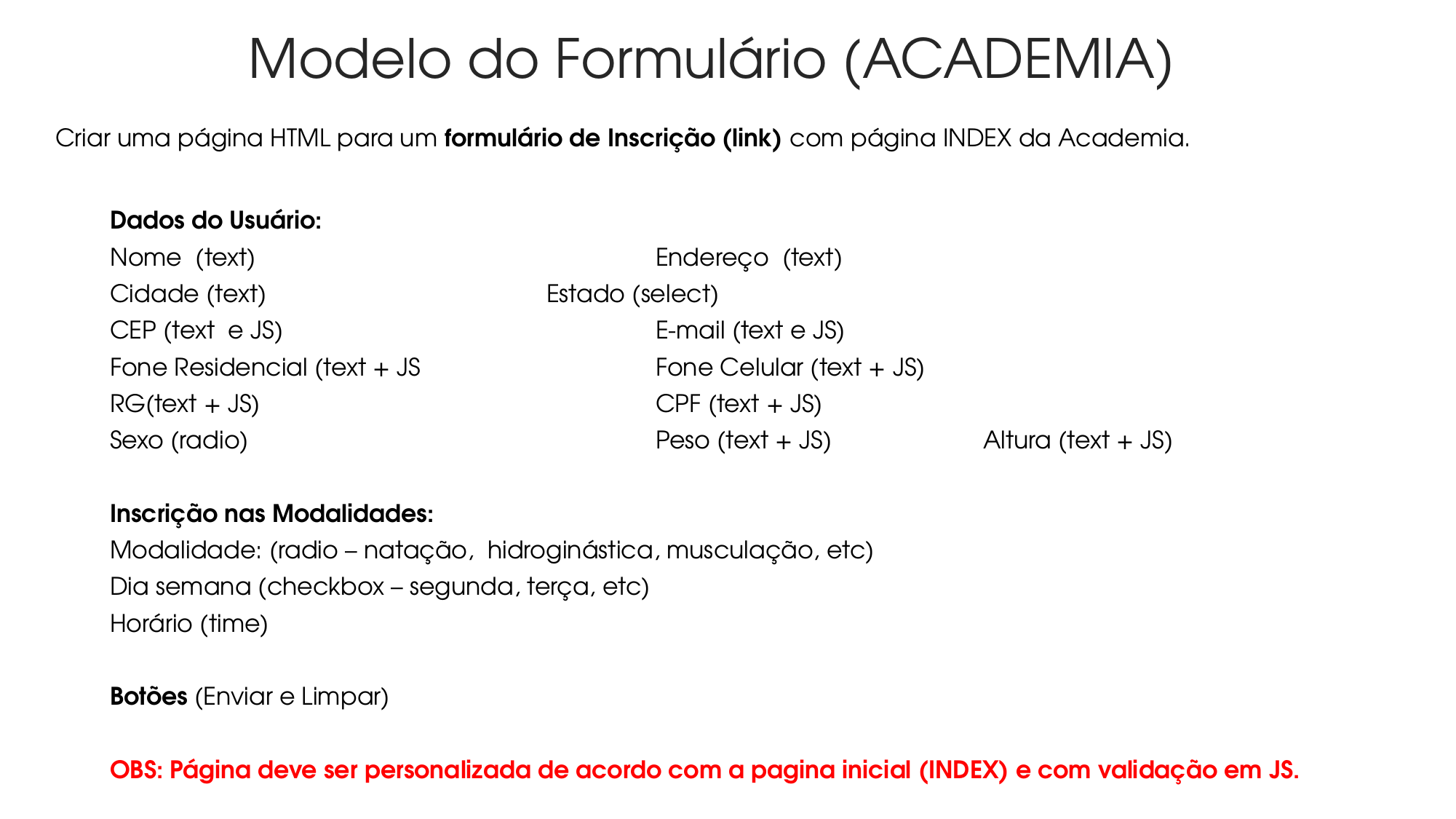

# Modelo do Formulário (ACADEMIA)
Criar uma página HTML para um formulário de Inscrição (link) com página INDEX da Academia.

Dados do Usuário:
Nome  (text)				Endereço  (text)
Cidade (text)                   	          	Estado (select)
CEP (text  e JS)                       	          	E-mail (text e JS)
Fone Residencial (text + JS         		Fone Celular (text + JS)
RG(text + JS)				CPF (text + JS)
Sexo (radio)				Peso (text + JS)		Altura (text + JS)

Inscrição nas Modalidades:
Modalidade: (radio – natação,  hidroginástica, musculação, etc)
Dia semana (checkbox – segunda, terça, etc)
Horário (time)

Botões (Enviar e Limpar)

OBS: Página deve ser personalizada de acordo com a pagina inicial (INDEX) e com validação em JS.